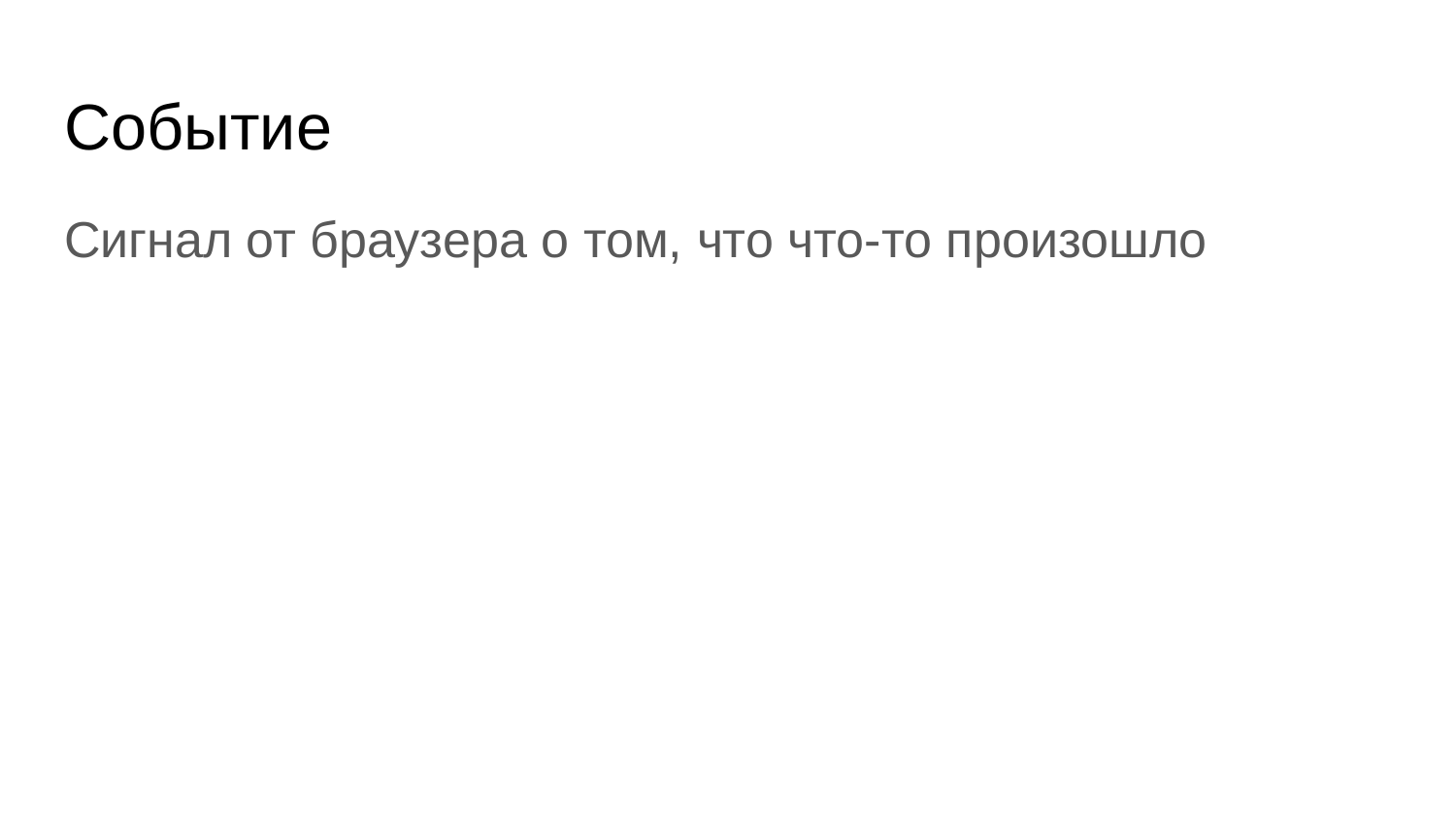

# Событие
Сигнал от браузера о том, что что-то произошло